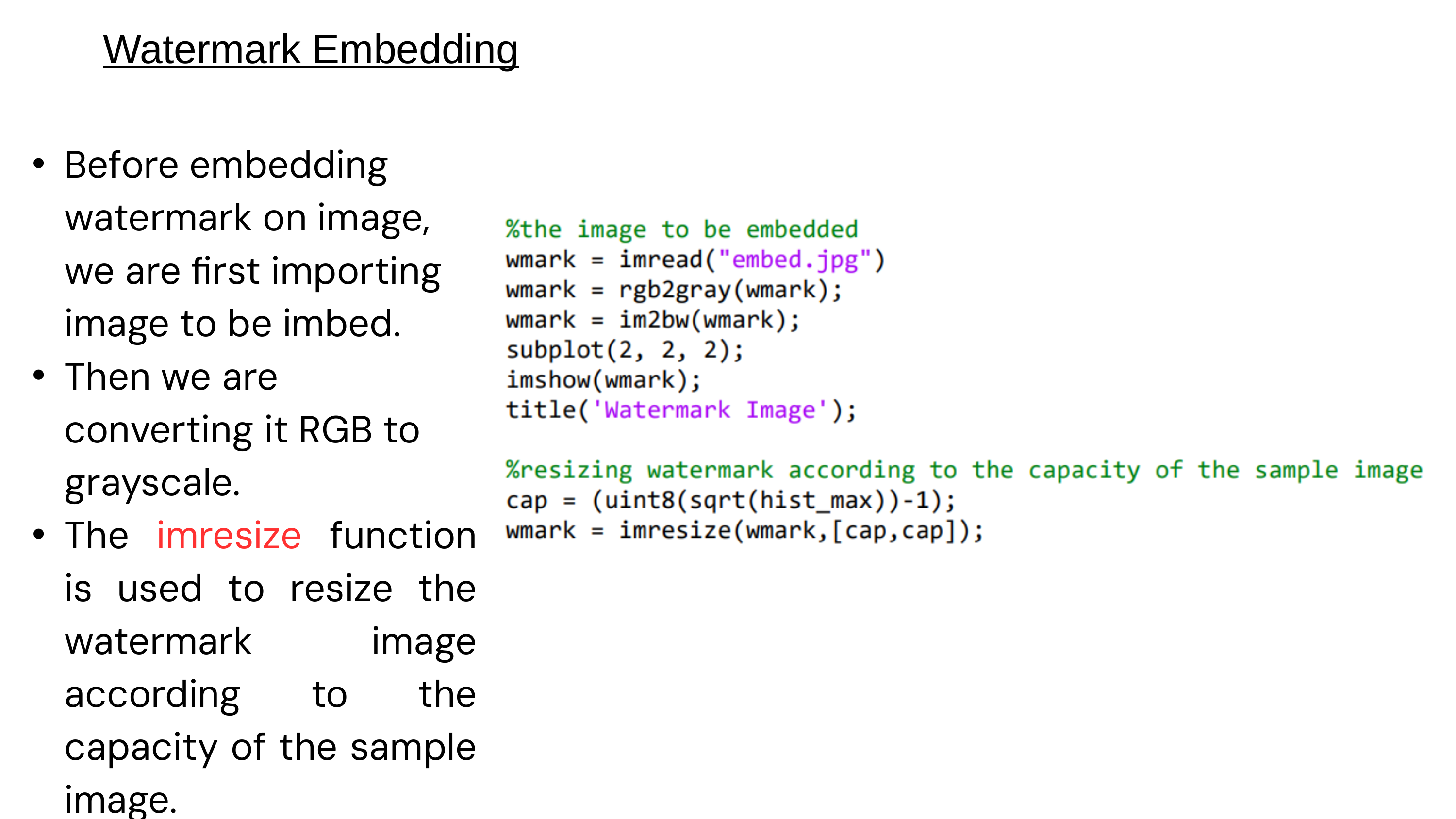

Watermark Embedding
Before embedding watermark on image, we are first importing image to be imbed.
Then we are converting it RGB to grayscale.
The imresize function is used to resize the watermark image according to the capacity of the sample image.